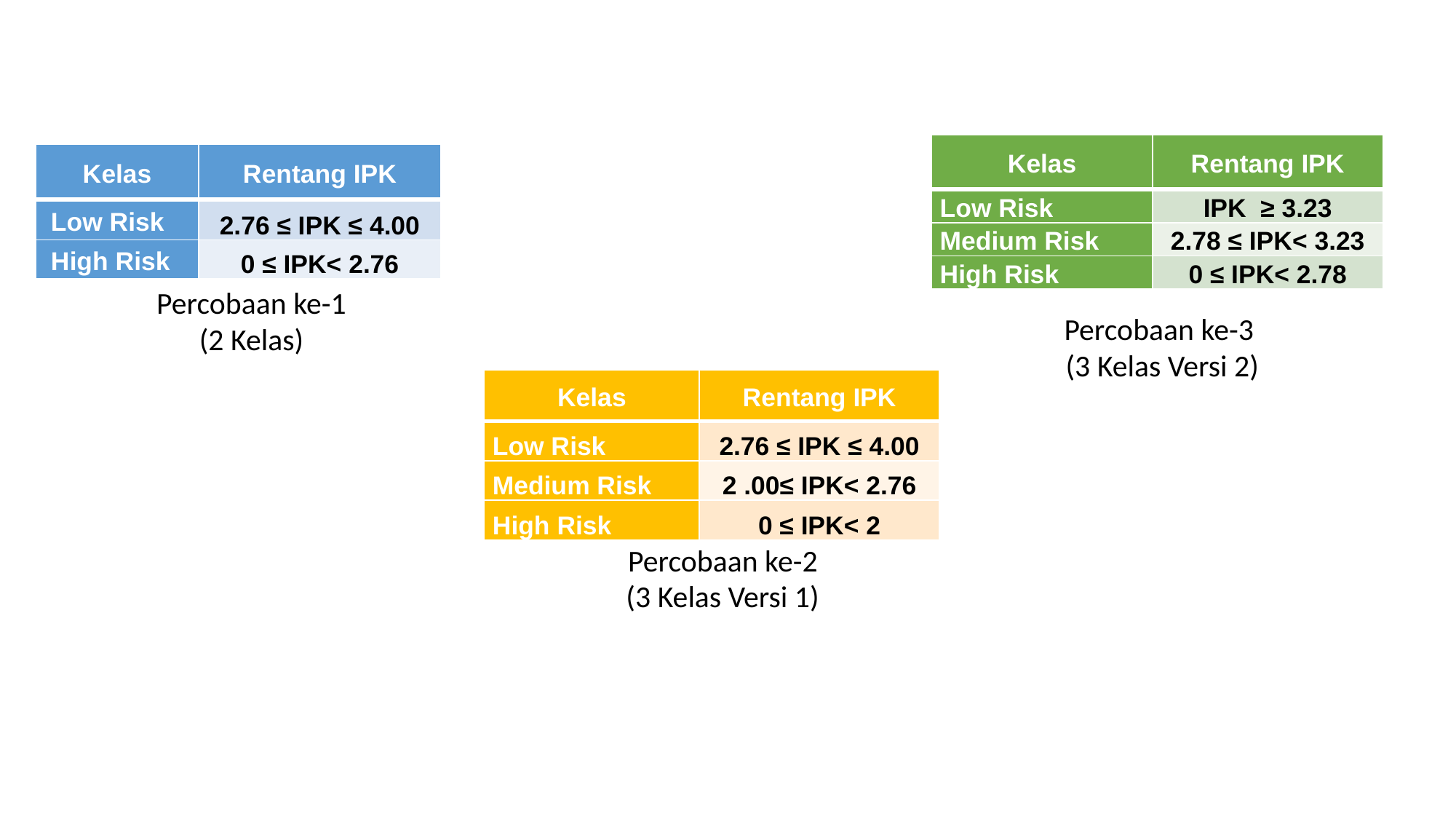

| Kelas | Rentang IPK |
| --- | --- |
| Low Risk | IPK ≥ 3.23 |
| Medium Risk | 2.78 ≤ IPK< 3.23 |
| High Risk | 0 ≤ IPK< 2.78 |
| Kelas | Rentang IPK |
| --- | --- |
| Low Risk | 2.76 ≤ IPK ≤ 4.00 |
| High Risk | 0 ≤ IPK< 2.76 |
Percobaan ke-1
(2 Kelas)
Percobaan ke-3
(3 Kelas Versi 2)
| Kelas | Rentang IPK |
| --- | --- |
| Low Risk | 2.76 ≤ IPK ≤ 4.00 |
| Medium Risk | 2 .00≤ IPK< 2.76 |
| High Risk | 0 ≤ IPK< 2 |
Percobaan ke-2
(3 Kelas Versi 1)